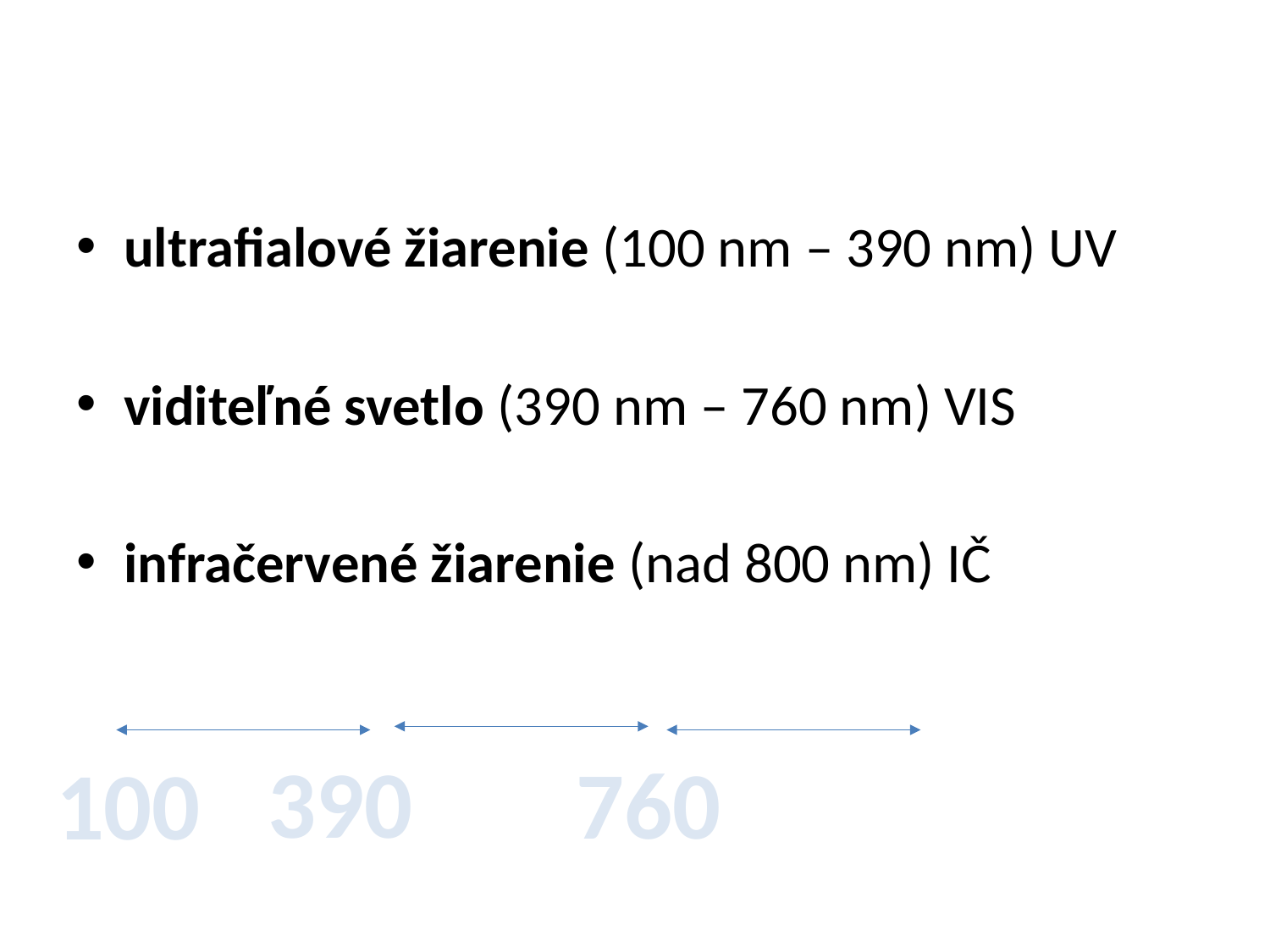

#
ultrafialové žiarenie (100 nm – 390 nm) UV

viditeľné svetlo (390 nm – 760 nm) VIS

infračervené žiarenie (nad 800 nm) IČ
390
760
100